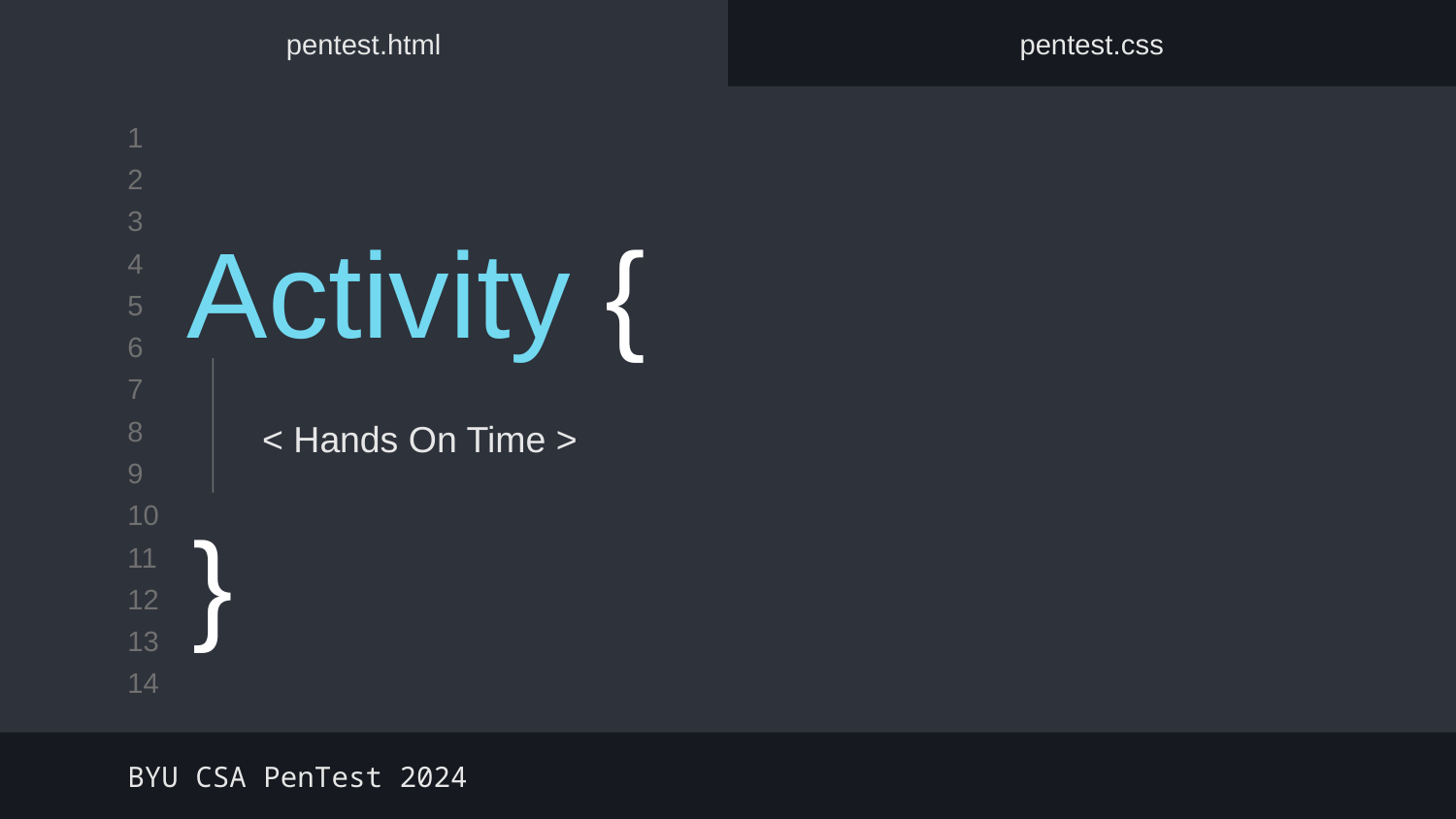

pentest.html
pentest.css
# Activity {
}
< Hands On Time >
BYU CSA PenTest 2024